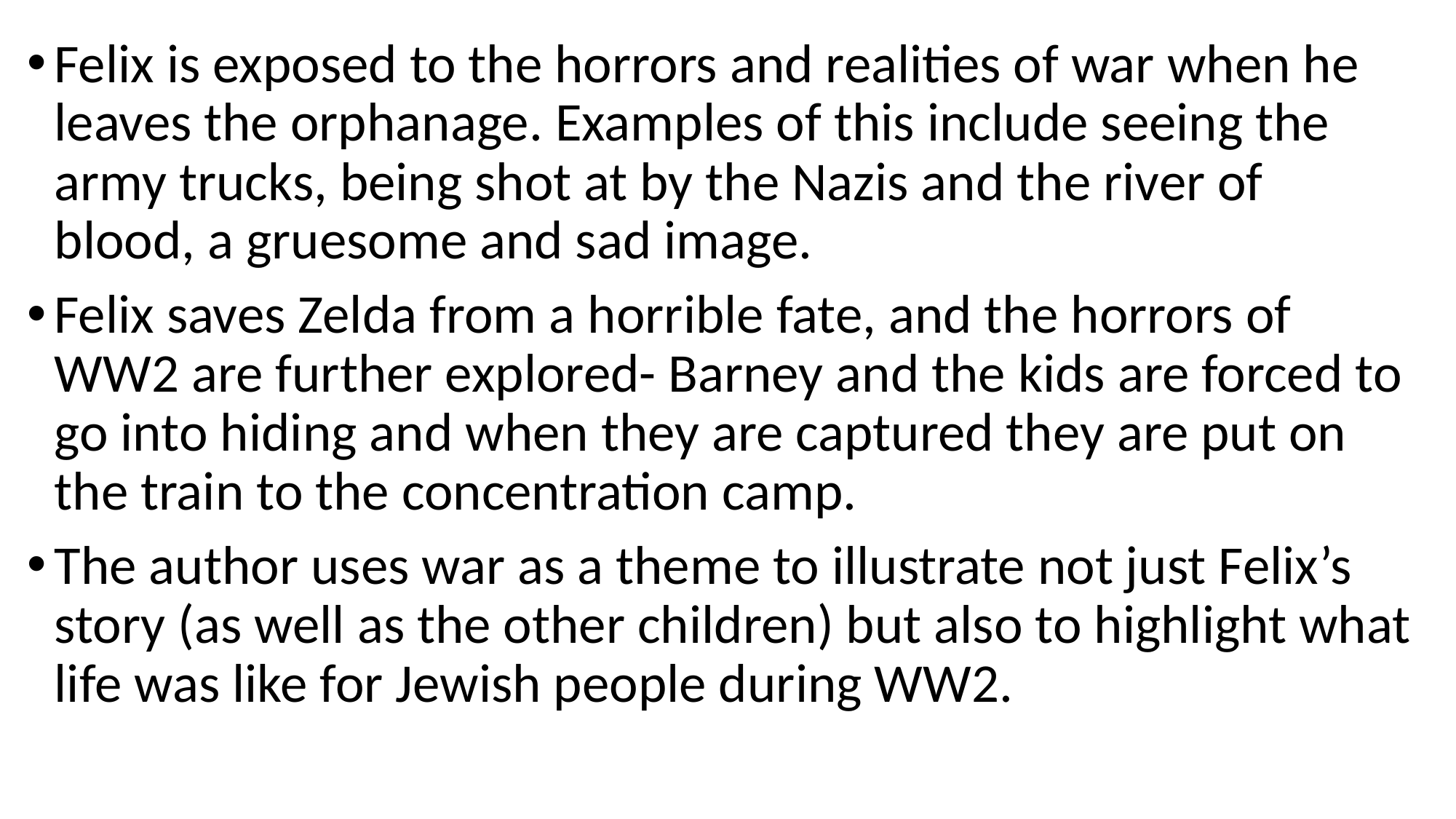

Felix is exposed to the horrors and realities of war when he leaves the orphanage. Examples of this include seeing the army trucks, being shot at by the Nazis and the river of blood, a gruesome and sad image.
Felix saves Zelda from a horrible fate, and the horrors of WW2 are further explored- Barney and the kids are forced to go into hiding and when they are captured they are put on the train to the concentration camp.
The author uses war as a theme to illustrate not just Felix’s story (as well as the other children) but also to highlight what life was like for Jewish people during WW2.